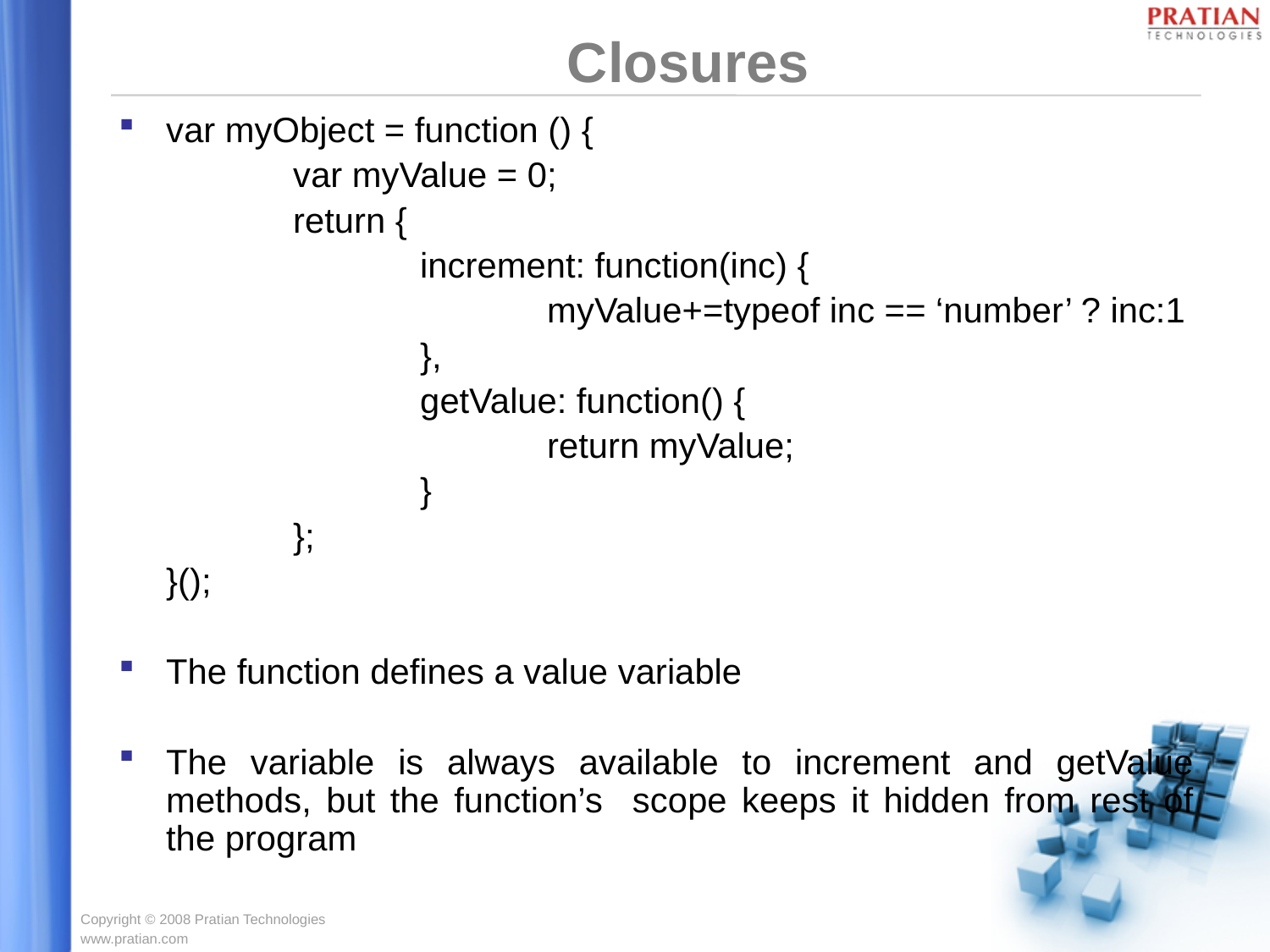

Closures
var myObject = function () {
		var myValue = 0;
		return {
			increment: function(inc) {
				myValue+=typeof inc == ‘number’ ? inc:1
			},
			getValue: function() {
				return myValue;
			}
		};
	}();

The function defines a value variable

The variable is always available to increment and getValue methods, but the function’s  scope keeps it hidden from rest of the program